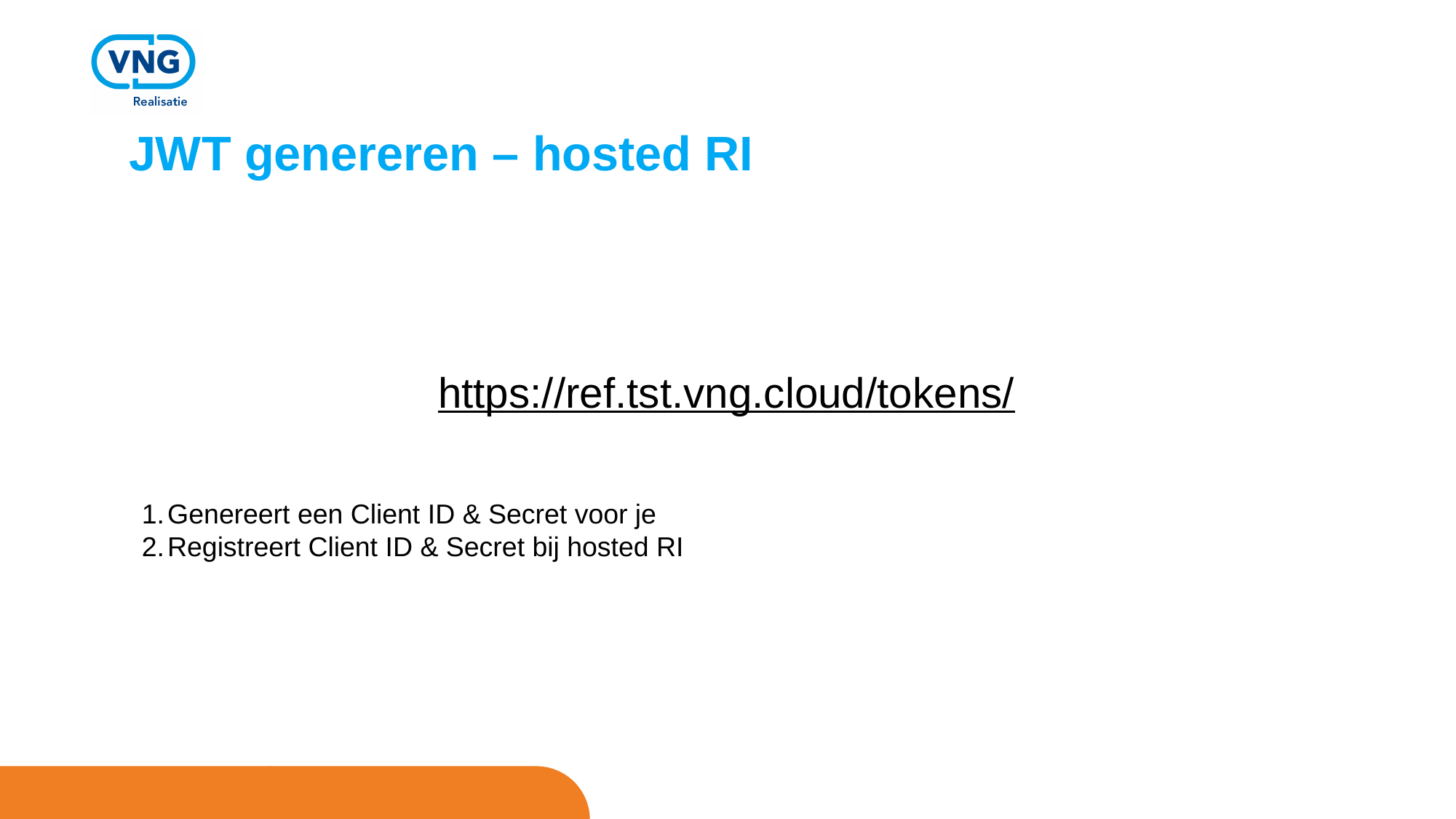

JWT genereren – hosted RI
https://ref.tst.vng.cloud/tokens/
Genereert een Client ID & Secret voor je
Registreert Client ID & Secret bij hosted RI